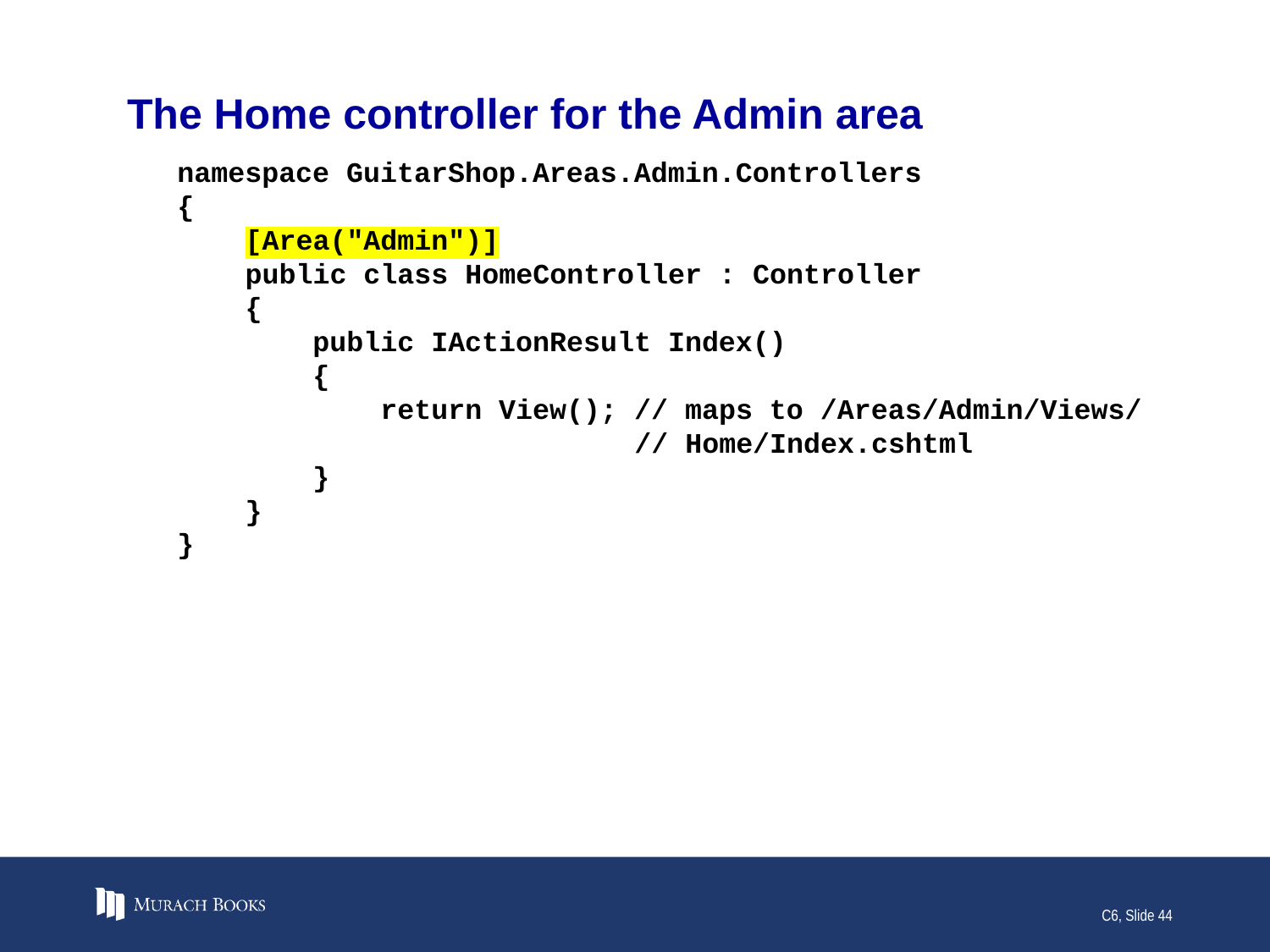

# The Home controller for the Admin area
namespace GuitarShop.Areas.Admin.Controllers
{
    [Area("Admin")]
    public class HomeController : Controller
    {
        public IActionResult Index()
        {
            return View(); // maps to /Areas/Admin/Views/
                           // Home/Index.cshtml
        }
    }
}

C6, Slide 44